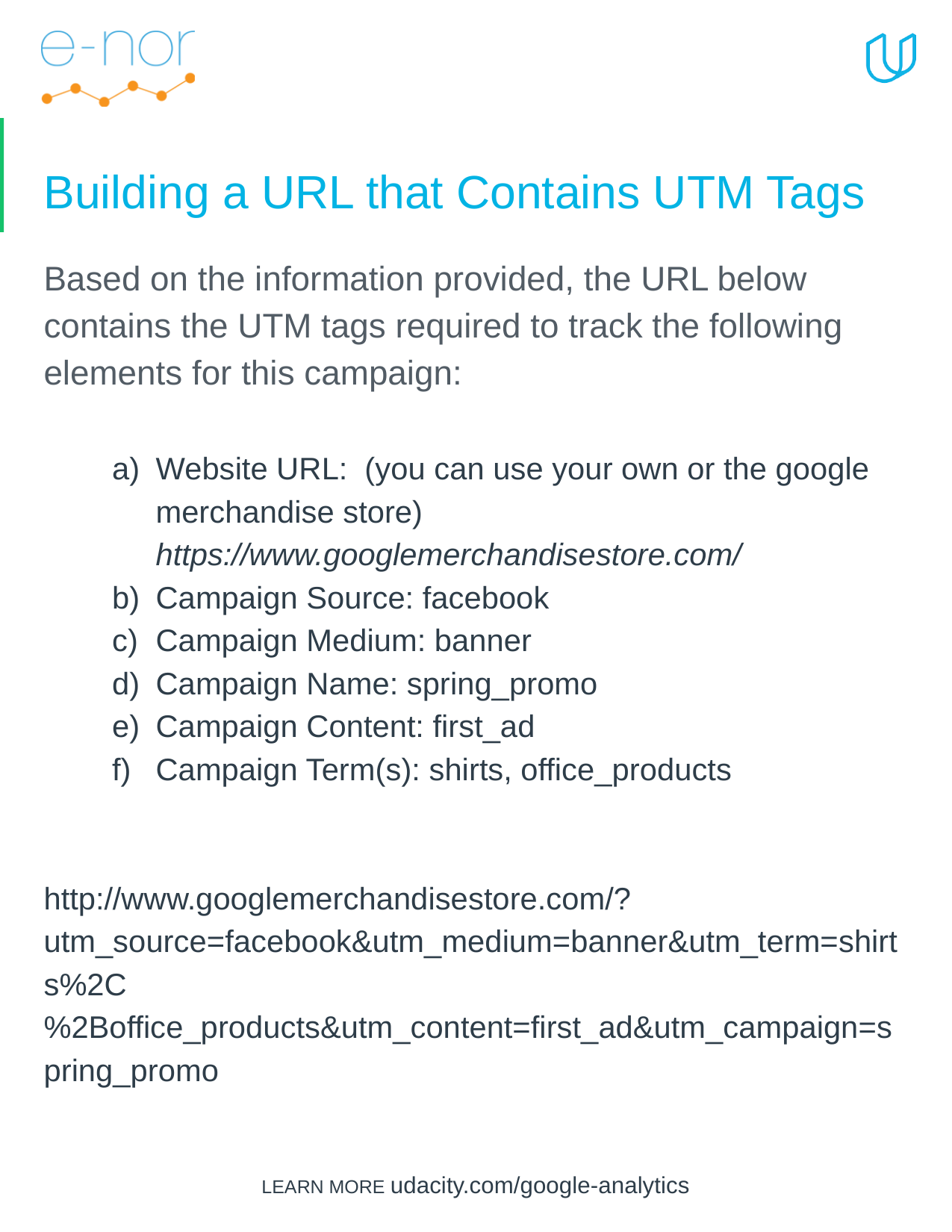

# Building a URL that Contains UTM Tags
Based on the information provided, the URL below contains the UTM tags required to track the following elements for this campaign:

Website URL:  (you can use your own or the google merchandise store)  https://www.googlemerchandisestore.com/
Campaign Source: facebook
Campaign Medium: banner
Campaign Name: spring_promo
Campaign Content: first_ad
Campaign Term(s): shirts, office_products

http://www.googlemerchandisestore.com/?utm_source=facebook&utm_medium=banner&utm_term=shirts%2C%2Boffice_products&utm_content=first_ad&utm_campaign=spring_promo